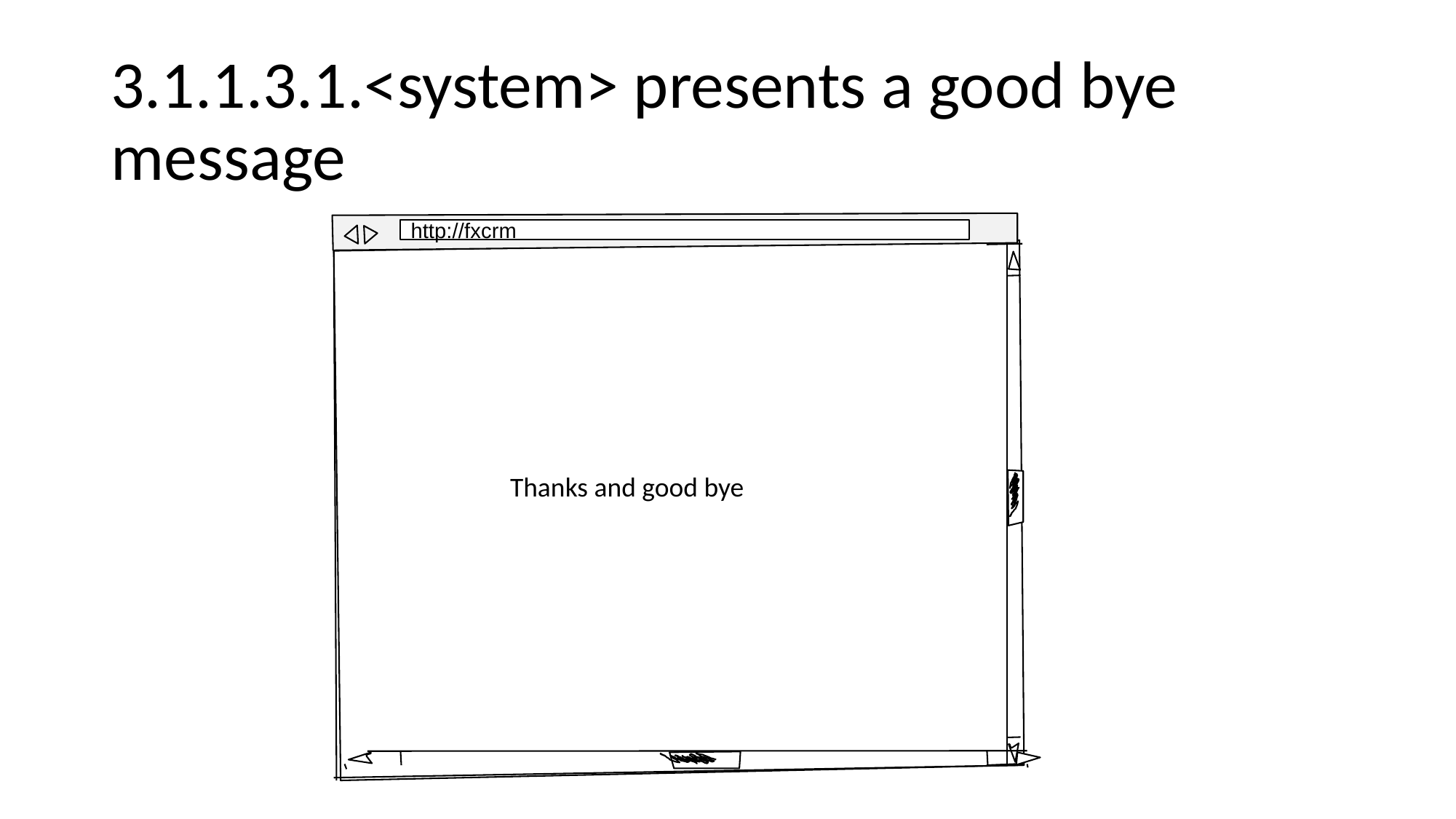

# 3.1.1.3.1.<system> presents a good bye message

Thanks and good bye